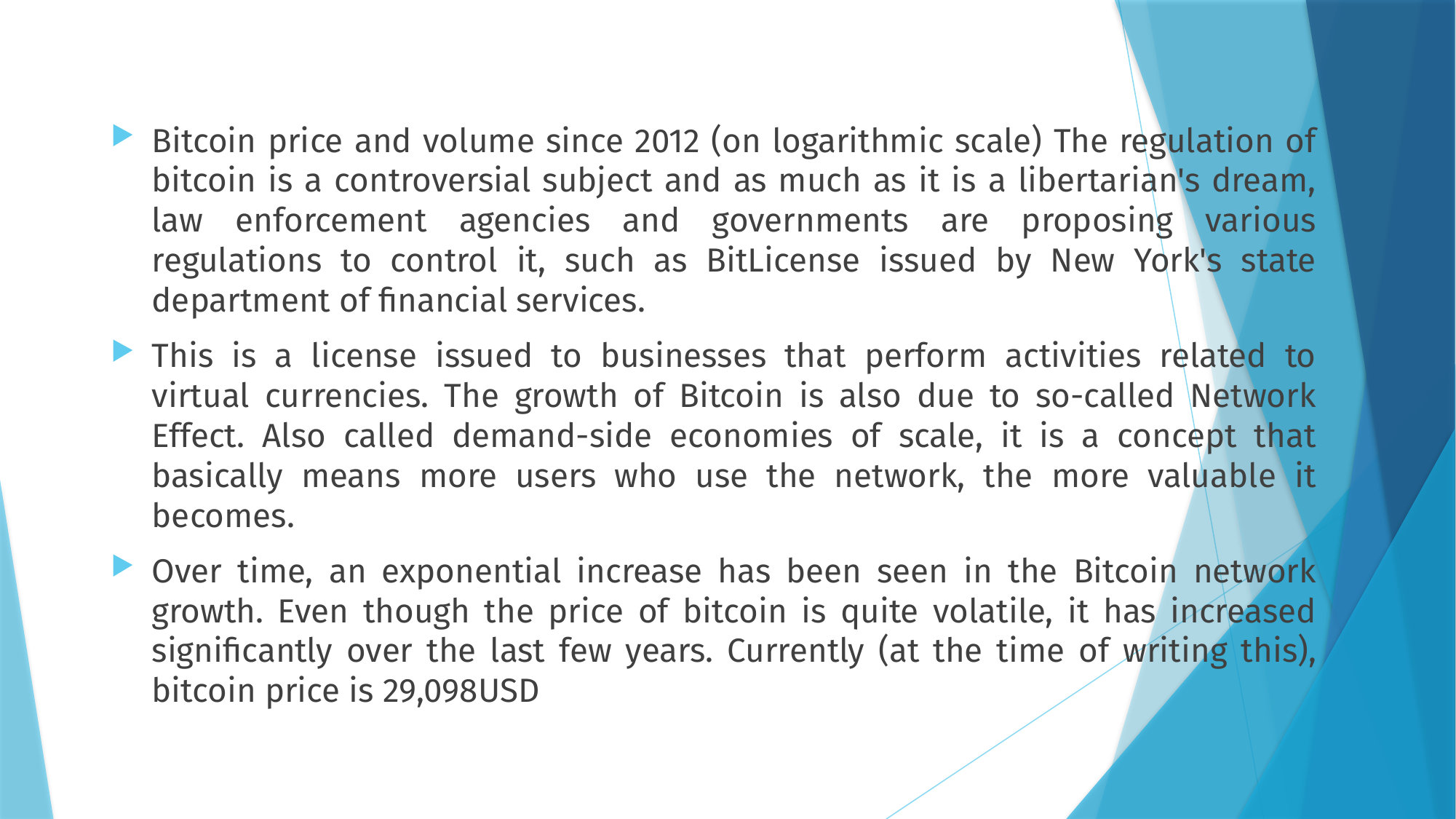

Bitcoin price and volume since 2012 (on logarithmic scale) The regulation of bitcoin is a controversial subject and as much as it is a libertarian's dream, law enforcement agencies and governments are proposing various regulations to control it, such as BitLicense issued by New York's state department of financial services.
This is a license issued to businesses that perform activities related to virtual currencies. The growth of Bitcoin is also due to so-called Network Effect. Also called demand-side economies of scale, it is a concept that basically means more users who use the network, the more valuable it becomes.
Over time, an exponential increase has been seen in the Bitcoin network growth. Even though the price of bitcoin is quite volatile, it has increased significantly over the last few years. Currently (at the time of writing this), bitcoin price is 29,098USD